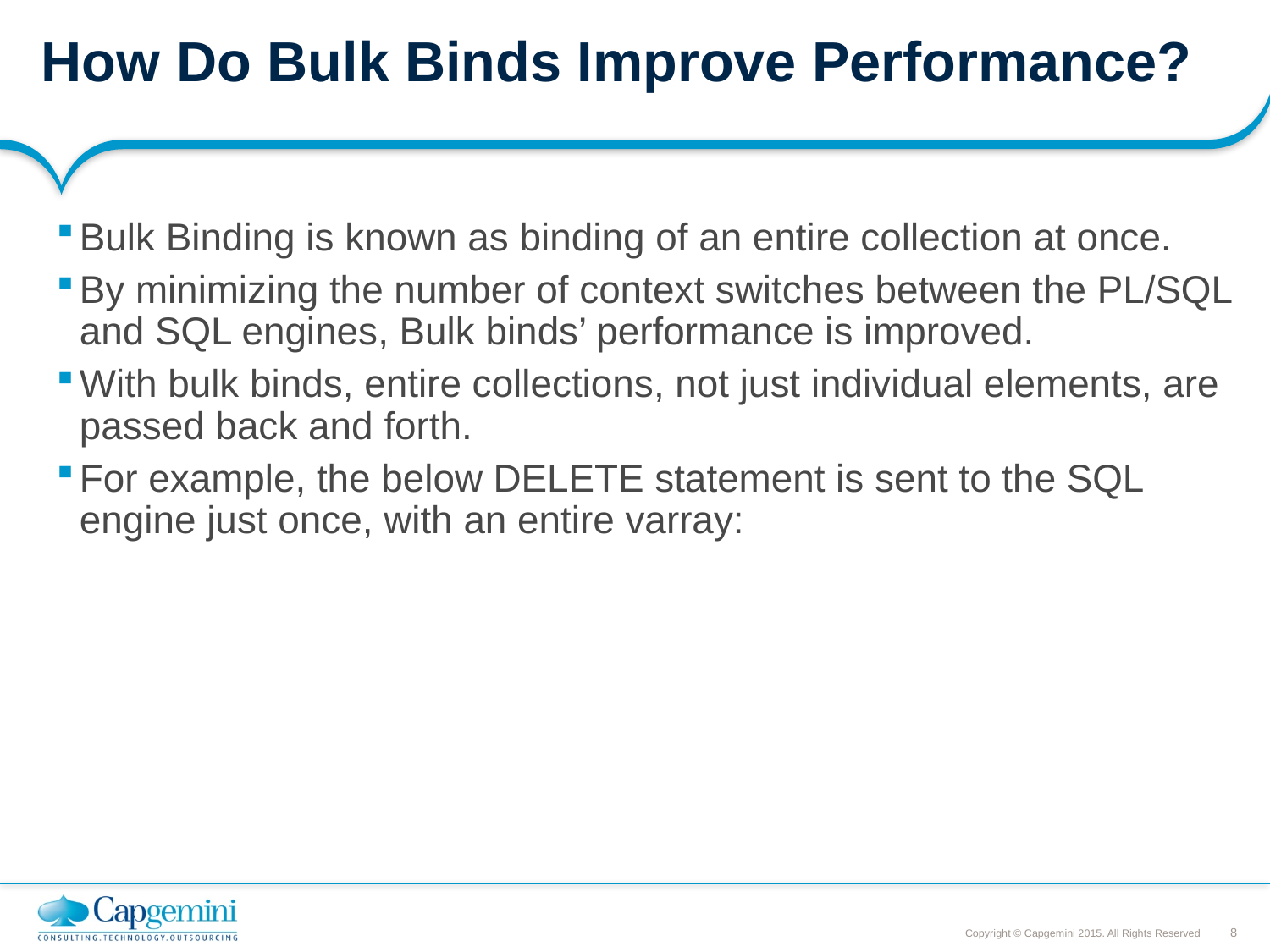

# How Do Bulk Binds Improve Performance?
Bulk Binding is known as binding of an entire collection at once.
By minimizing the number of context switches between the PL/SQL and SQL engines, Bulk binds’ performance is improved.
With bulk binds, entire collections, not just individual elements, are passed back and forth.
For example, the below DELETE statement is sent to the SQL engine just once, with an entire varray: